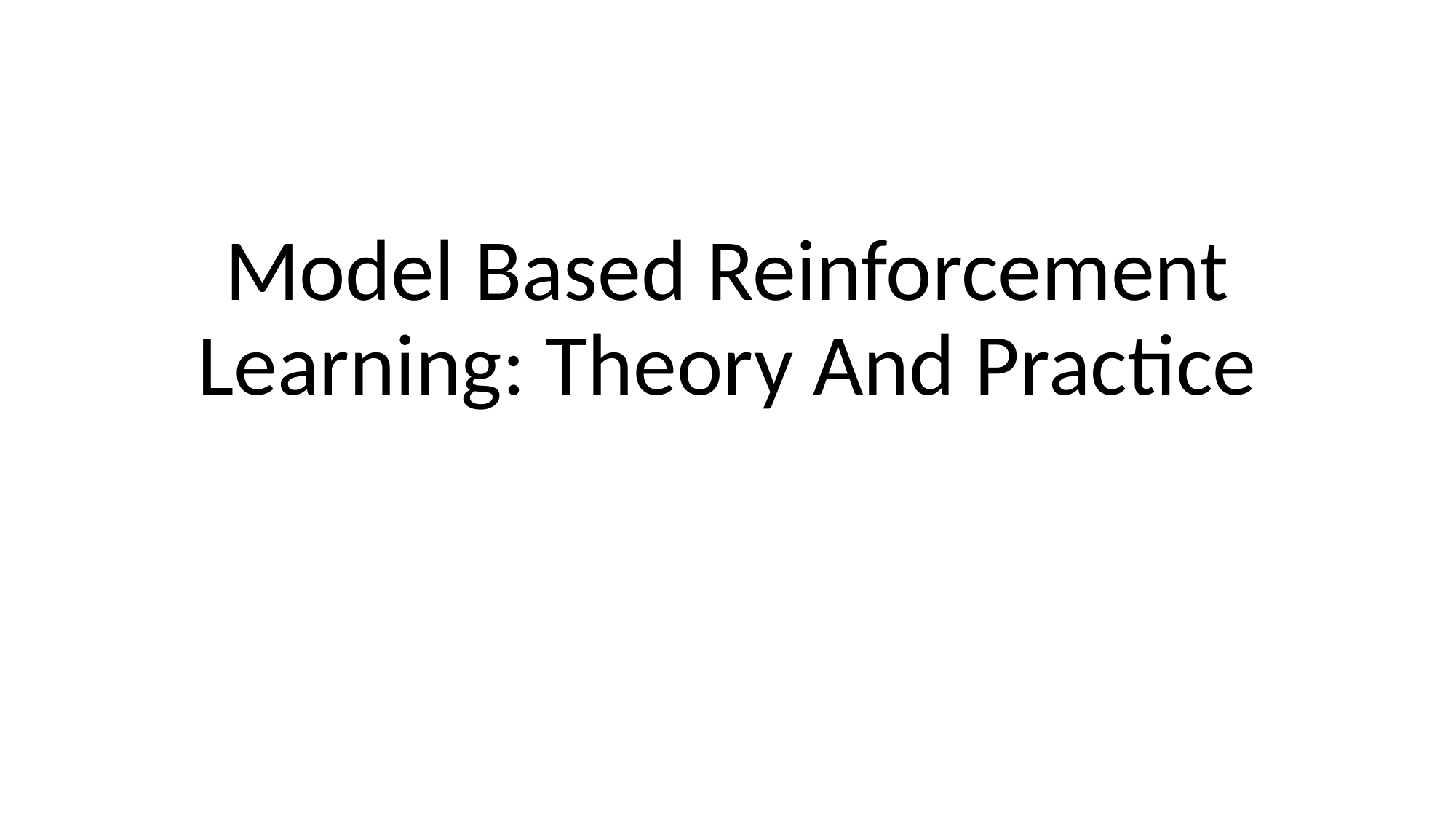

# Model Based Reinforcement Learning: Theory And Practice